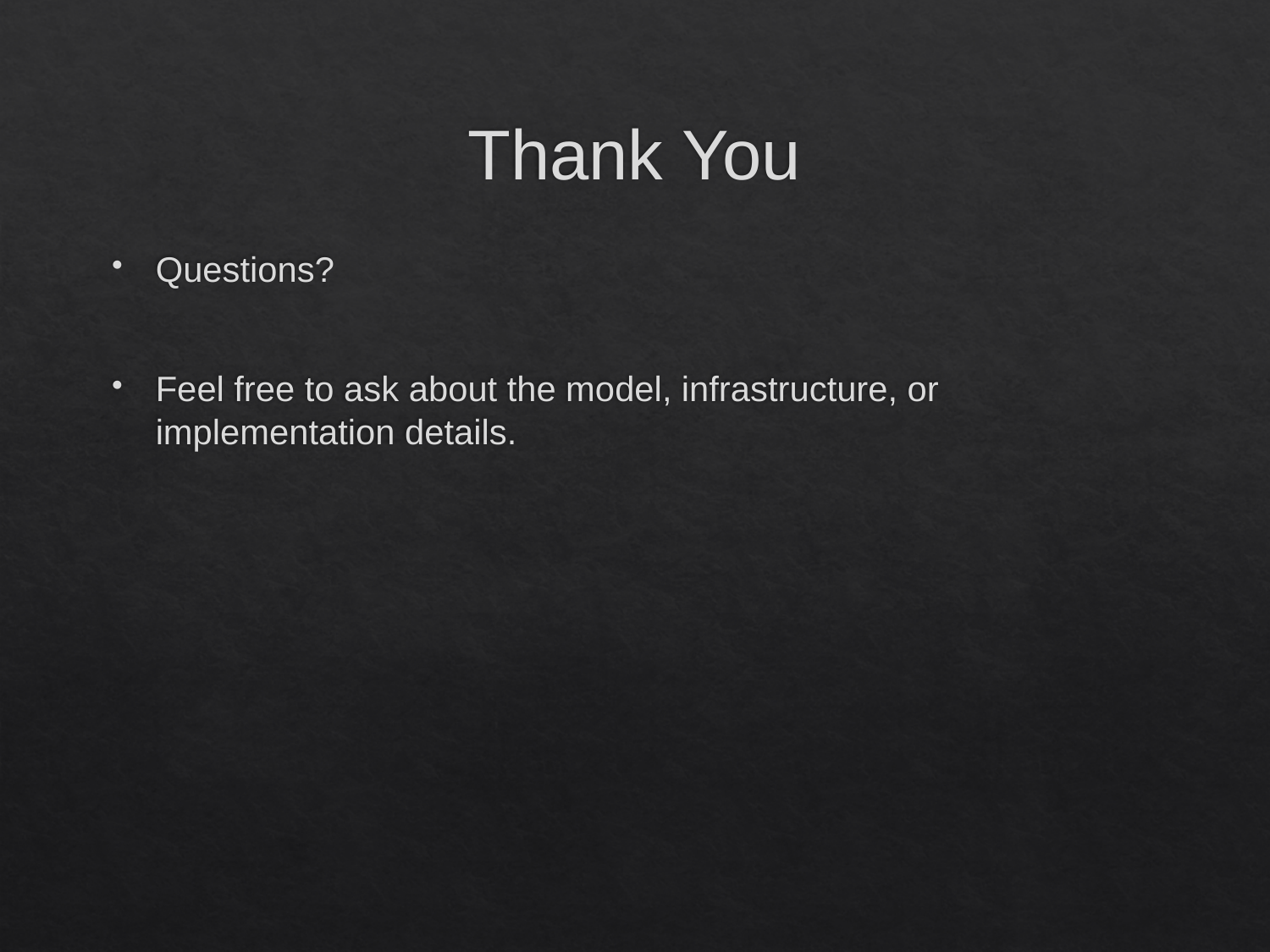

# Thank You
Questions?

Feel free to ask about the model, infrastructure, or implementation details.